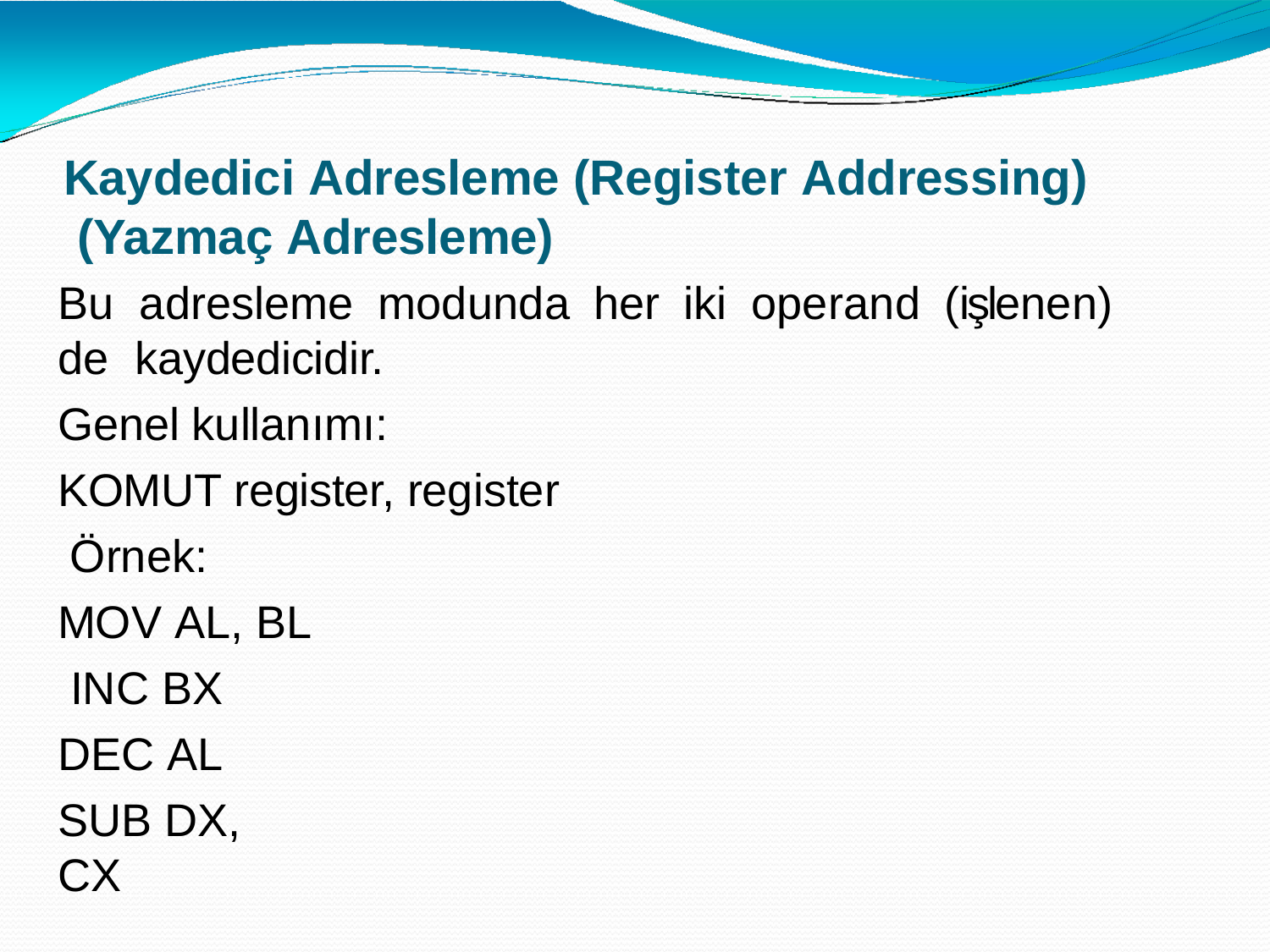

# Kaydedici Adresleme (Register Addressing)  (Yazmaç Adresleme)
Bu	adresleme	modunda	her	iki	operand	(işlenen)	de  kaydedicidir.
Genel kullanımı:  KOMUT register, register  Örnek:
MOV AL, BL  INC BX  DEC AL
SUB DX, CX